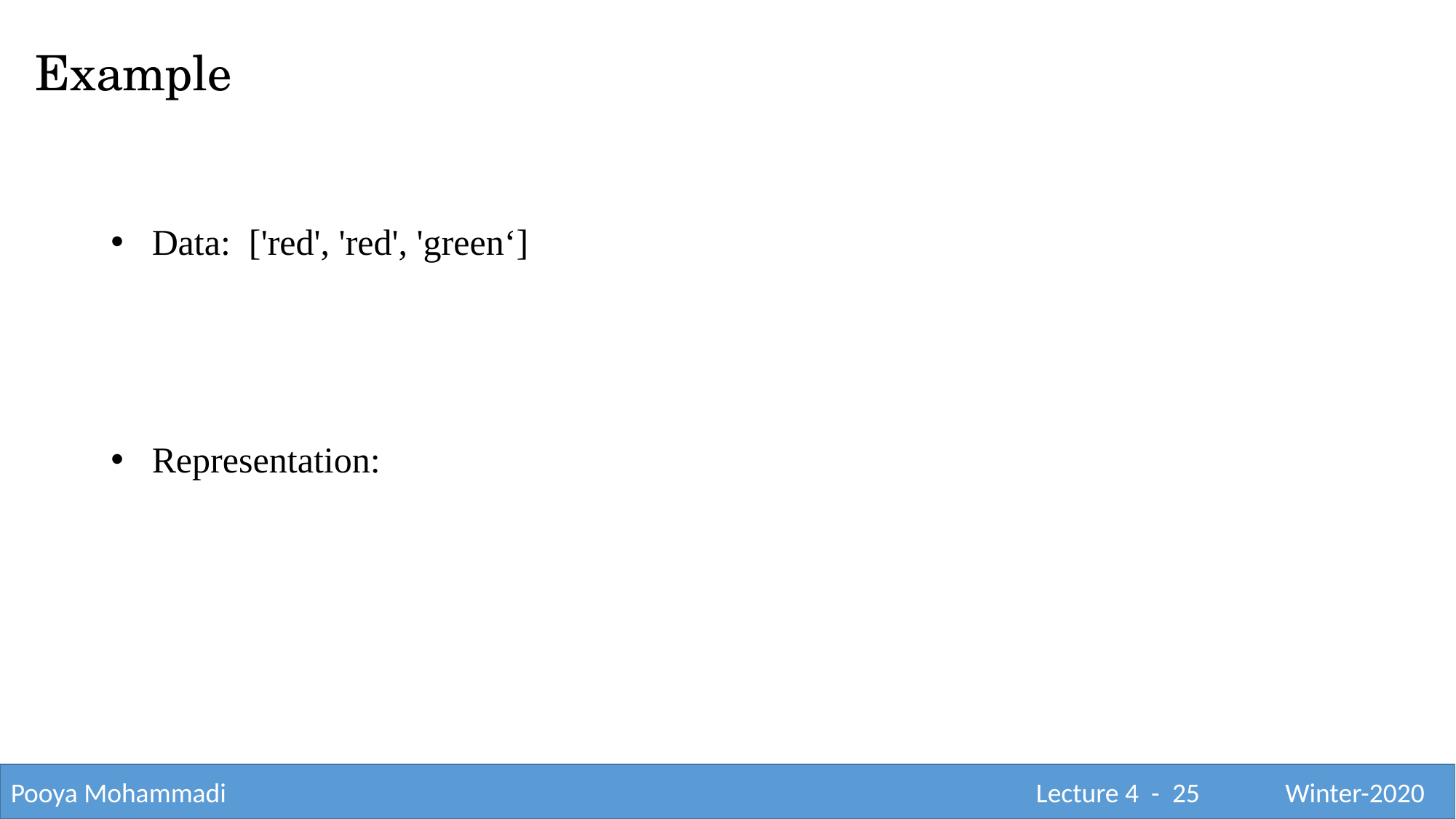

Example
Data:  ['red', 'red', 'green‘]

Representation:
Pooya Mohammadi					     			       Lecture 4  -  25	            Winter-2020